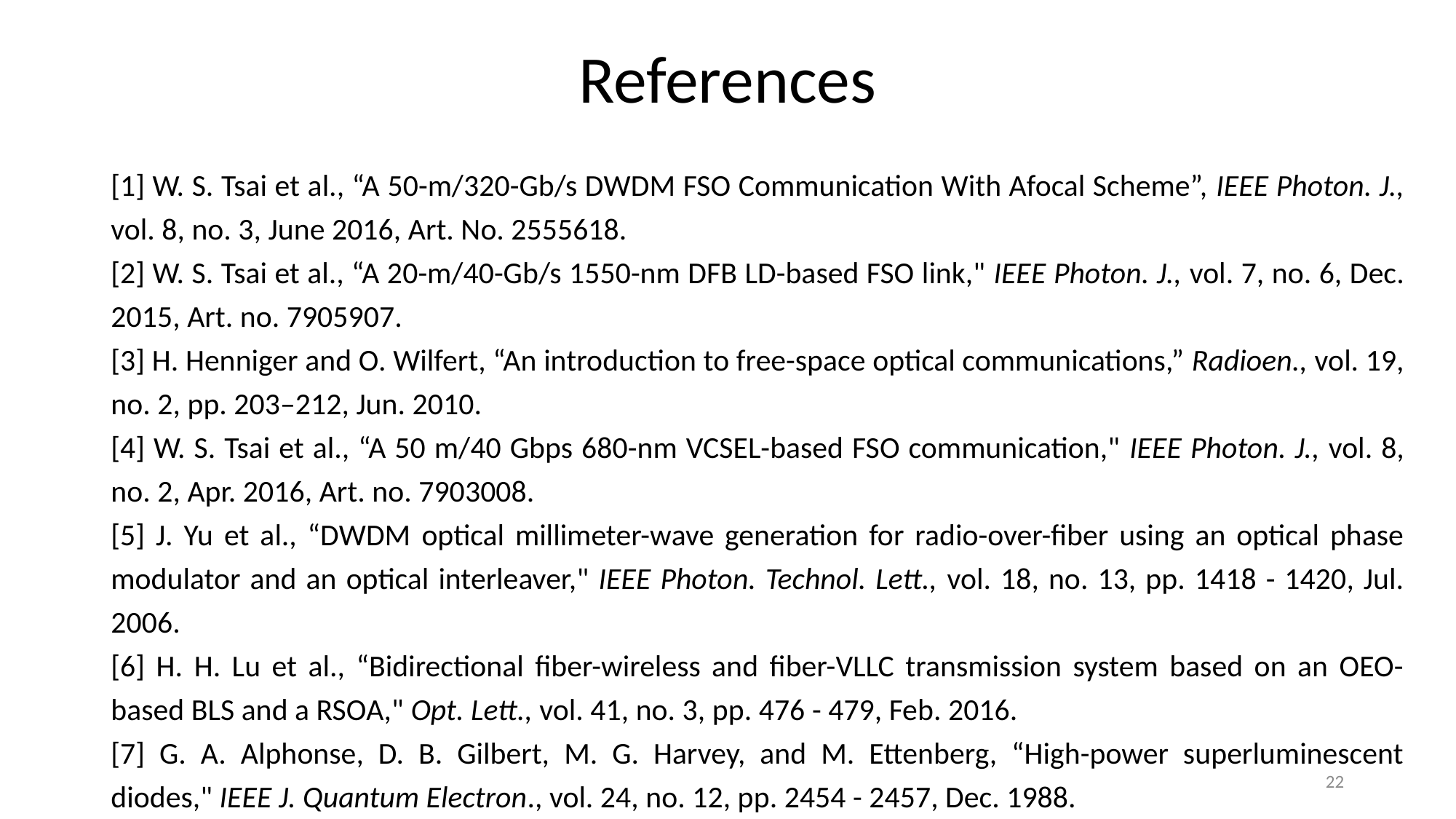

# References
[1] W. S. Tsai et al., “A 50-m/320-Gb/s DWDM FSO Communication With Afocal Scheme”, IEEE Photon. J., vol. 8, no. 3, June 2016, Art. No. 2555618.
[2] W. S. Tsai et al., “A 20-m/40-Gb/s 1550-nm DFB LD-based FSO link," IEEE Photon. J., vol. 7, no. 6, Dec. 2015, Art. no. 7905907.
[3] H. Henniger and O. Wilfert, “An introduction to free-space optical communications,” Radioen., vol. 19, no. 2, pp. 203–212, Jun. 2010.
[4] W. S. Tsai et al., “A 50 m/40 Gbps 680-nm VCSEL-based FSO communication," IEEE Photon. J., vol. 8, no. 2, Apr. 2016, Art. no. 7903008.
[5] J. Yu et al., “DWDM optical millimeter-wave generation for radio-over-fiber using an optical phase modulator and an optical interleaver," IEEE Photon. Technol. Lett., vol. 18, no. 13, pp. 1418 - 1420, Jul. 2006.
[6] H. H. Lu et al., “Bidirectional fiber-wireless and fiber-VLLC transmission system based on an OEO-based BLS and a RSOA," Opt. Lett., vol. 41, no. 3, pp. 476 - 479, Feb. 2016.
[7] G. A. Alphonse, D. B. Gilbert, M. G. Harvey, and M. Ettenberg, “High-power superluminescent diodes," IEEE J. Quantum Electron., vol. 24, no. 12, pp. 2454 - 2457, Dec. 1988.

22